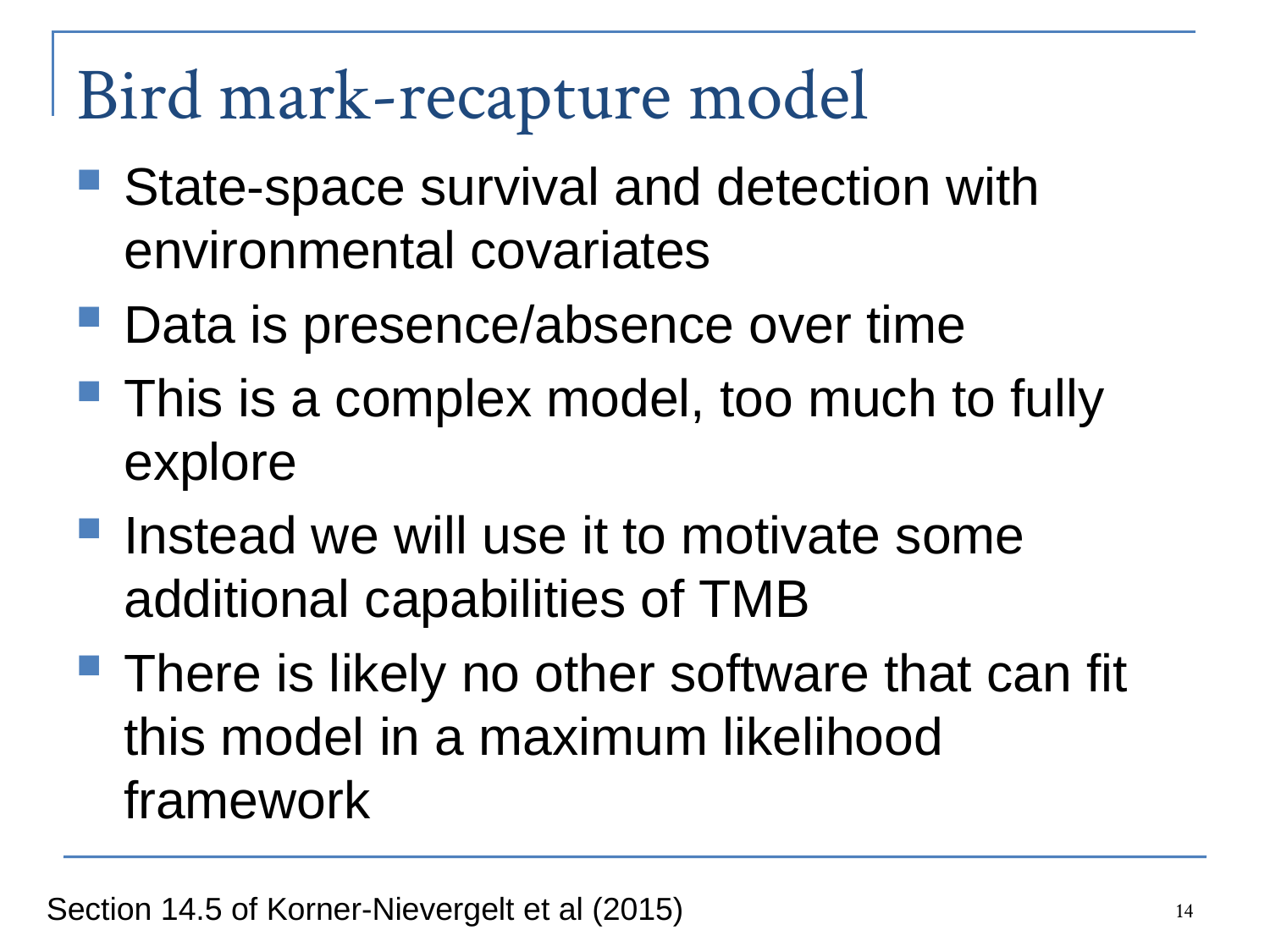

# Bird mark-recapture model
State-space survival and detection with environmental covariates
Data is presence/absence over time
This is a complex model, too much to fully explore
Instead we will use it to motivate some additional capabilities of TMB
There is likely no other software that can fit this model in a maximum likelihood framework
14
Section 14.5 of Korner-Nievergelt et al (2015)